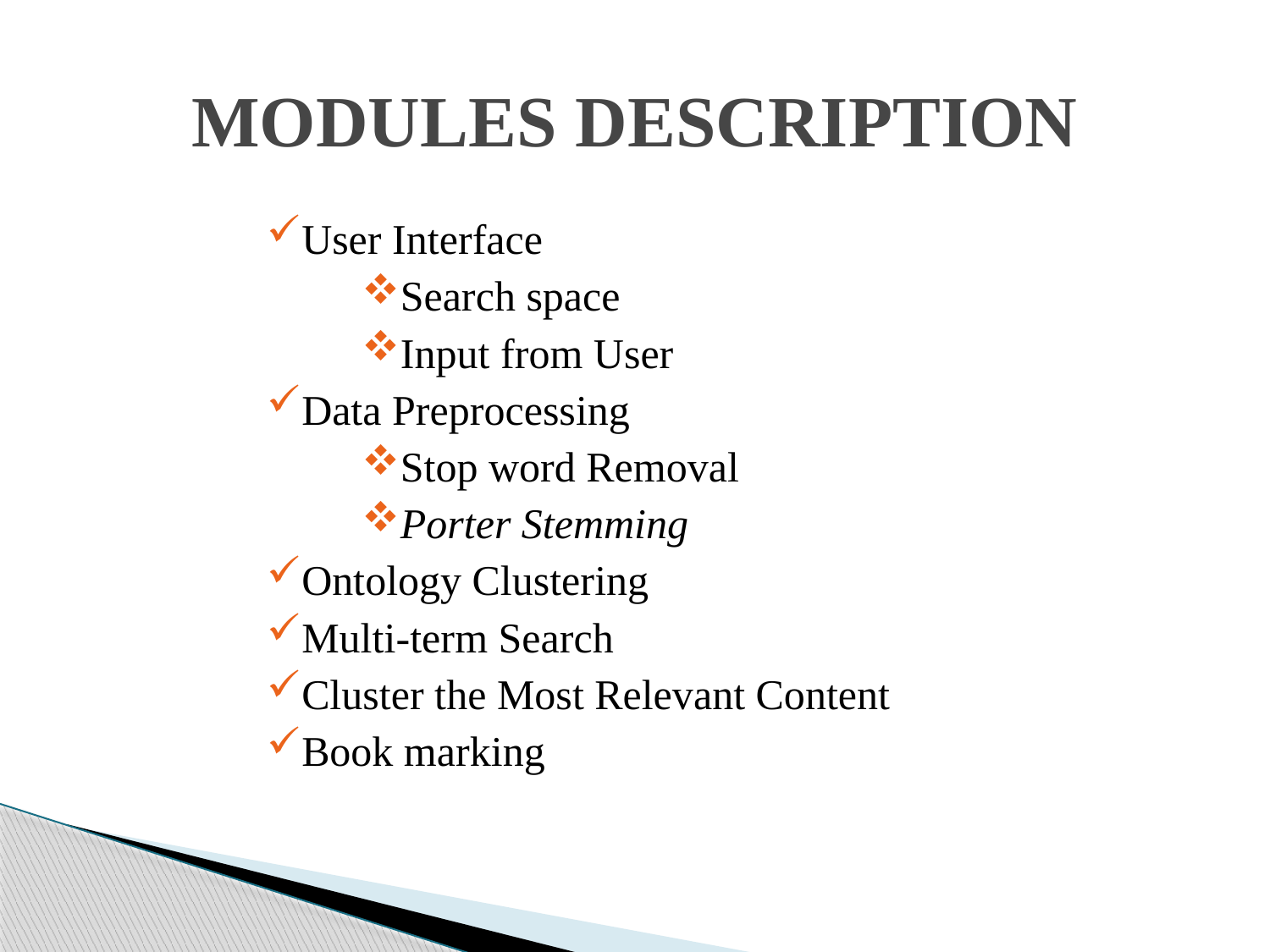

# MODULES DESCRIPTION
User Interface
Search space
Input from User
Data Preprocessing
Stop word Removal
Porter Stemming
Ontology Clustering
Multi-term Search
Cluster the Most Relevant Content
Book marking